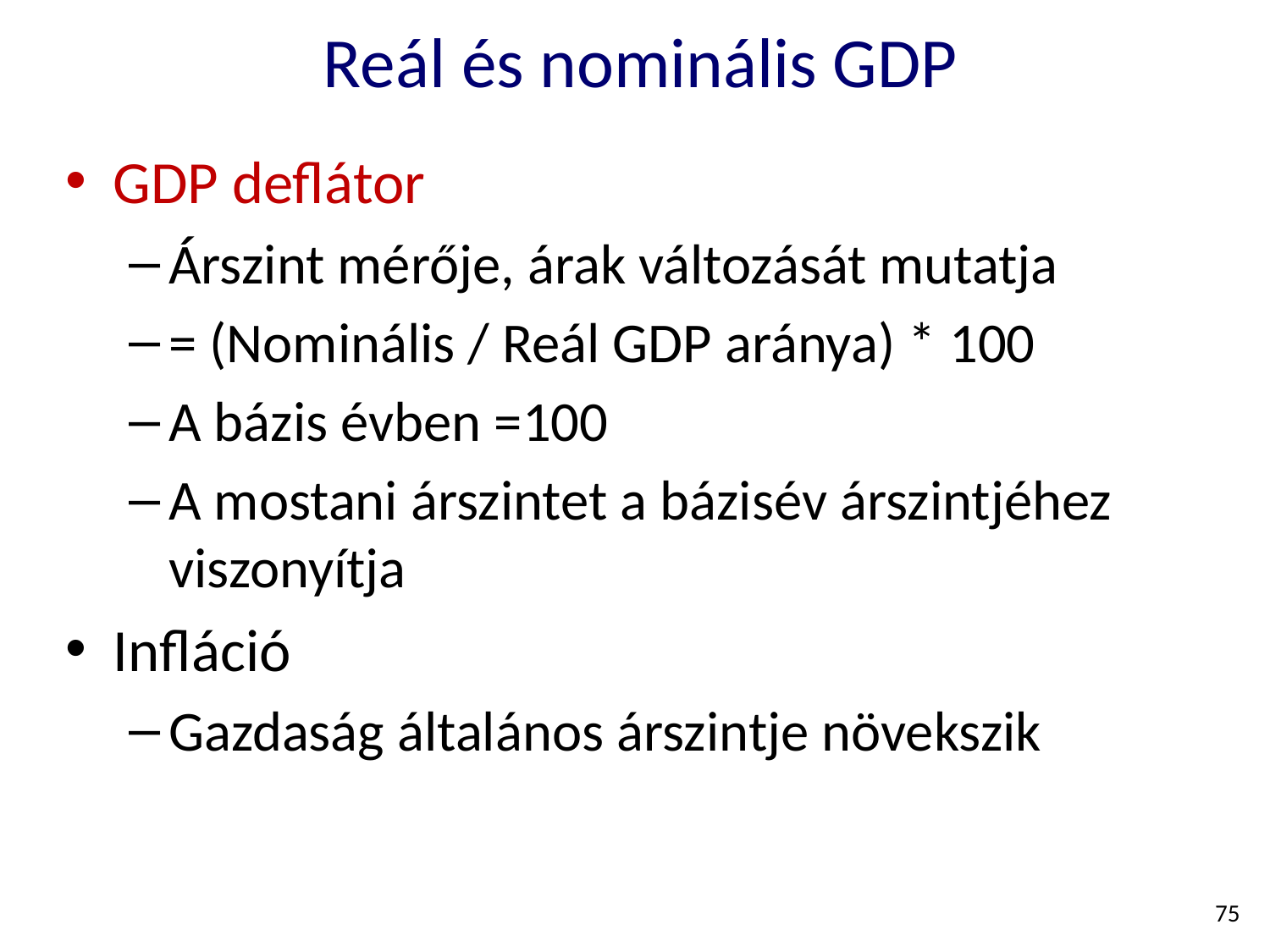

# Reál és nominális GDP
GDP deflátor
Árszint mérője, árak változását mutatja
= (Nominális / Reál GDP aránya) * 100
A bázis évben =100
A mostani árszintet a bázisév árszintjéhez viszonyítja
Infláció
Gazdaság általános árszintje növekszik
75